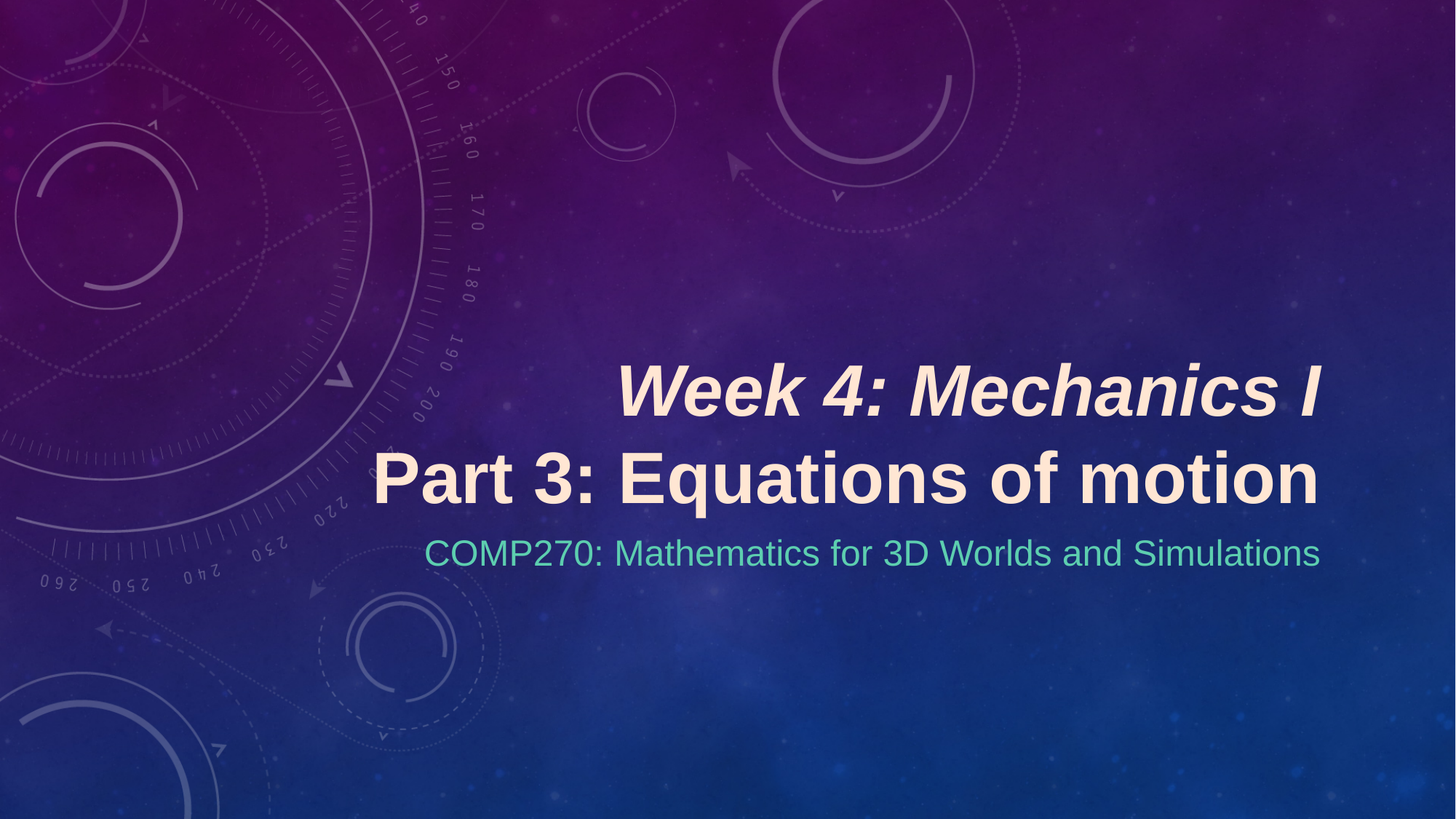

# Week 4: Mechanics I Part 3: Equations of motion
COMP270: Mathematics for 3D Worlds and Simulations